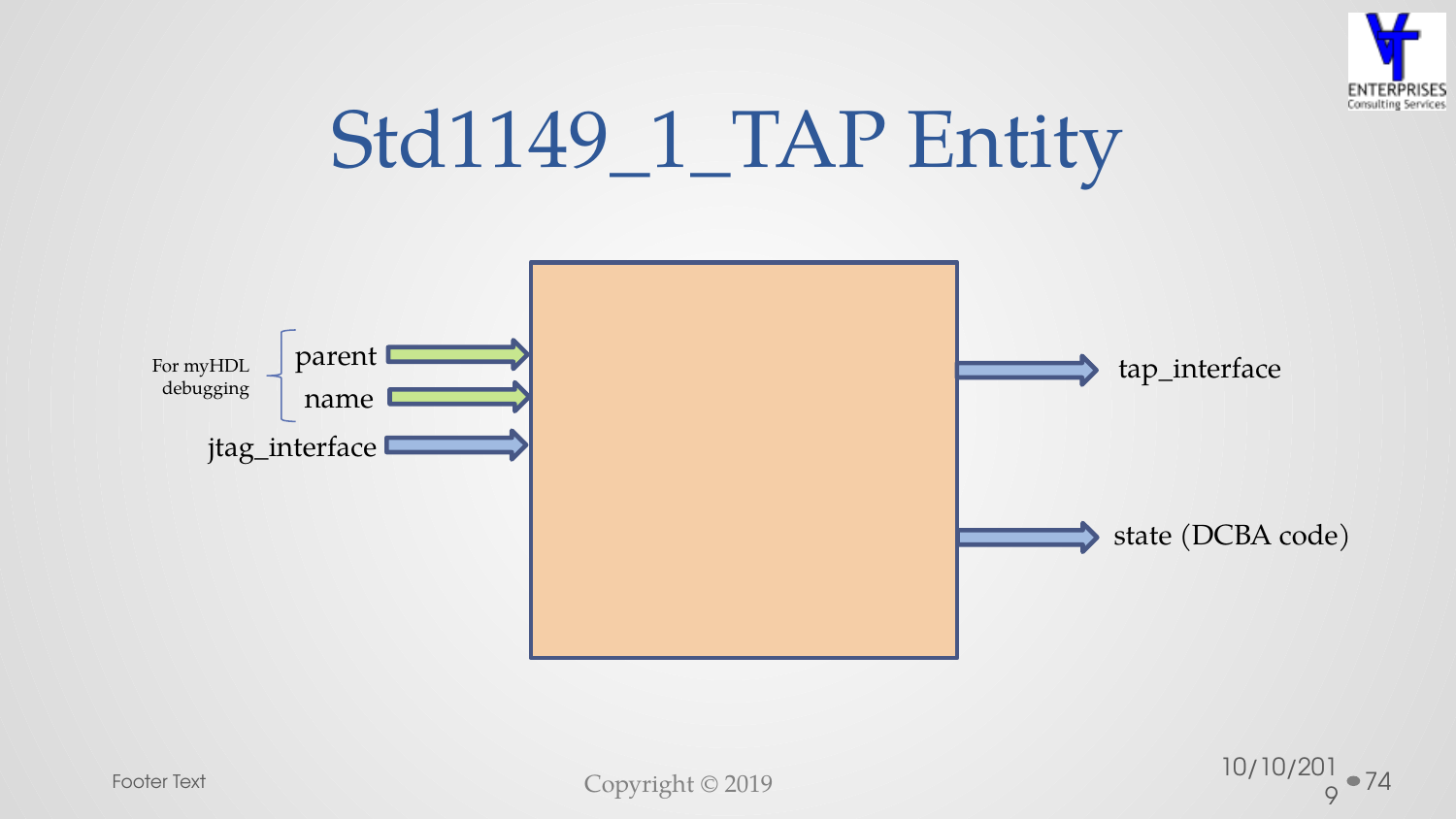

# Std1149_1_TAP Entity

parent

tap_interface
For myHDL debugging

name

jtag_interface

state (DCBA code)

Footer Text
10/10/2019
74